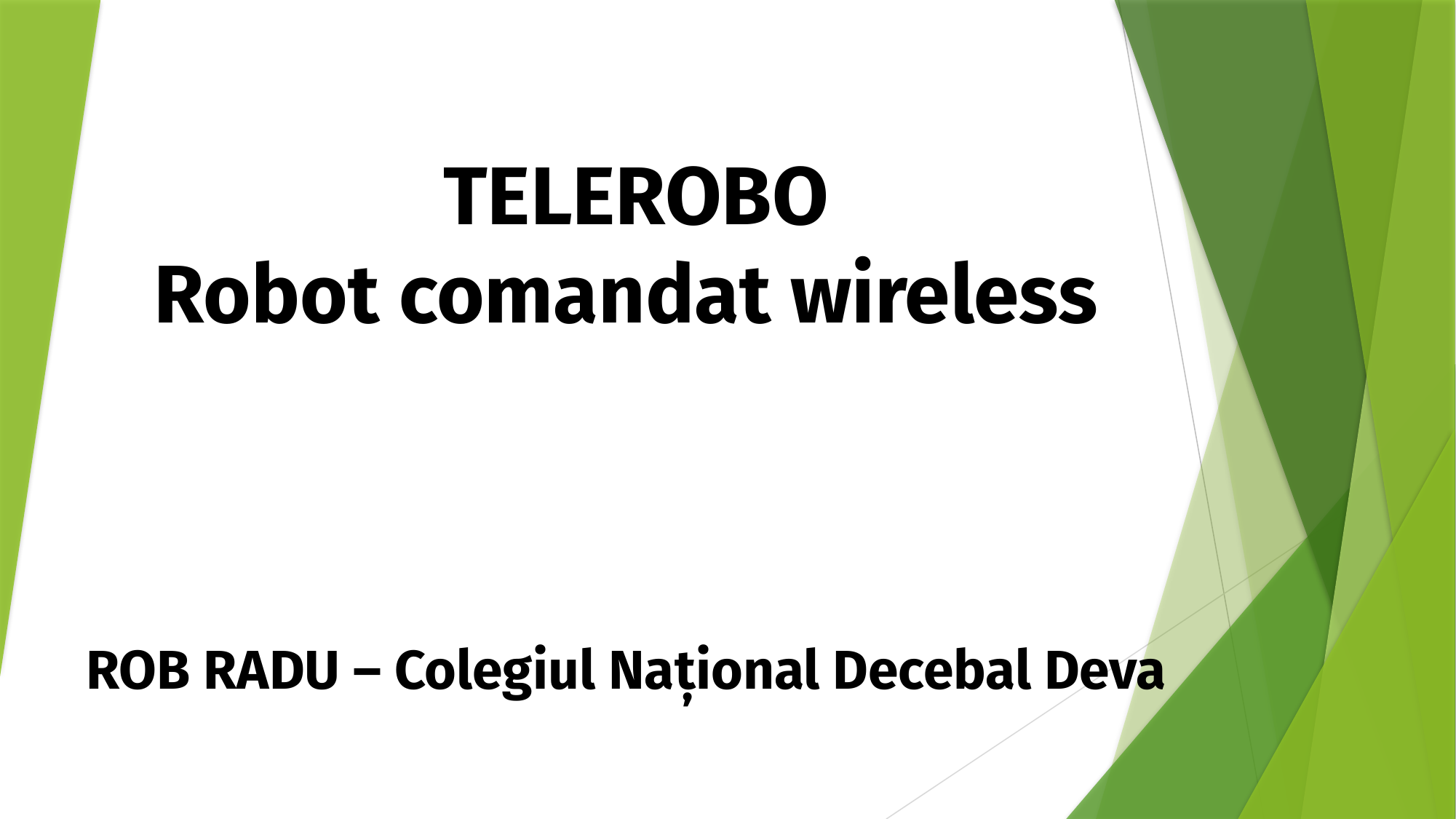

# TELEROBO Robot comandat wireless ROB RADU – Colegiul Național Decebal Deva